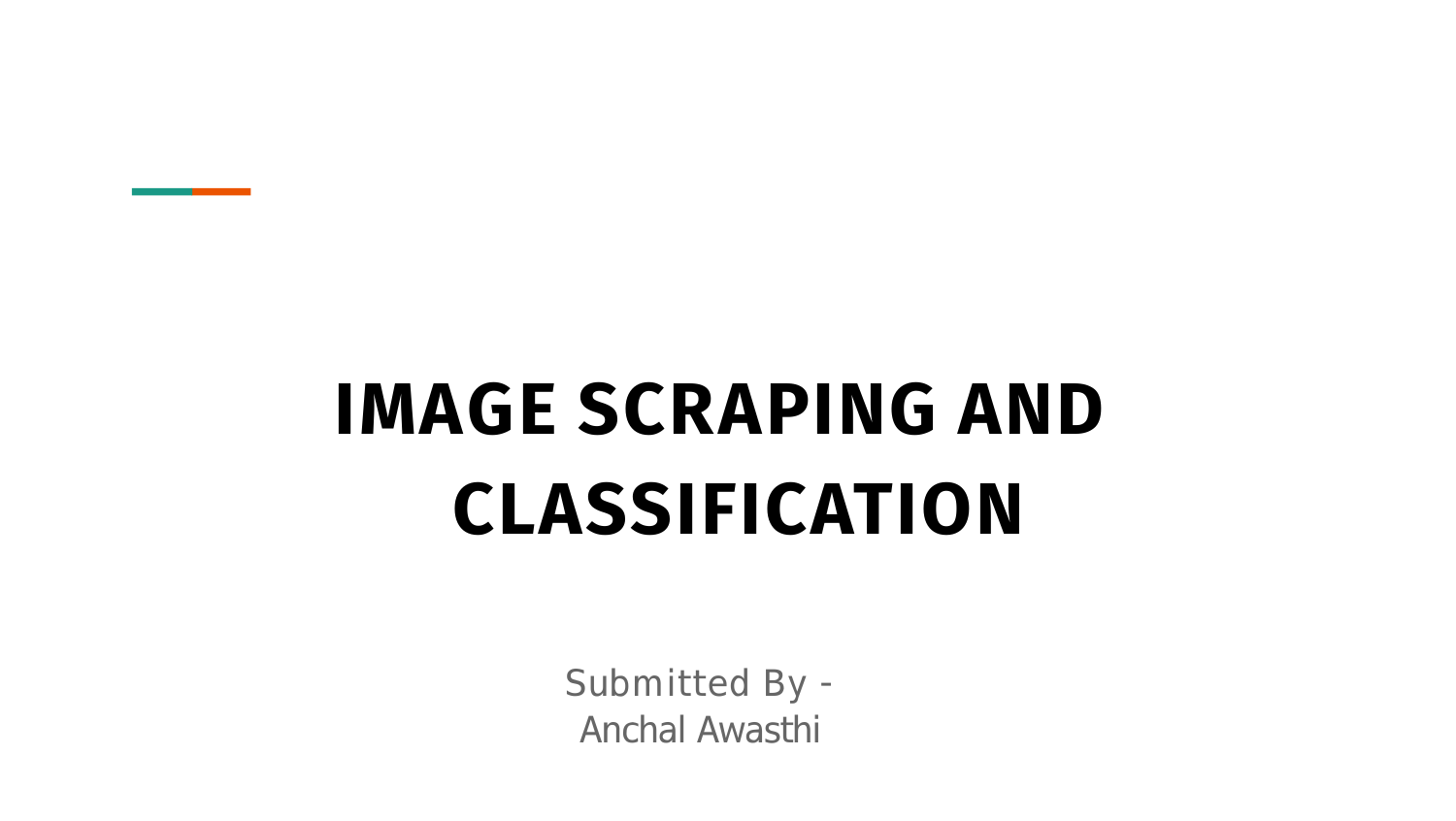

# IMAGE SCRAPING AND  CLASSIFICATION
Submitted By -
Anchal Awasthi